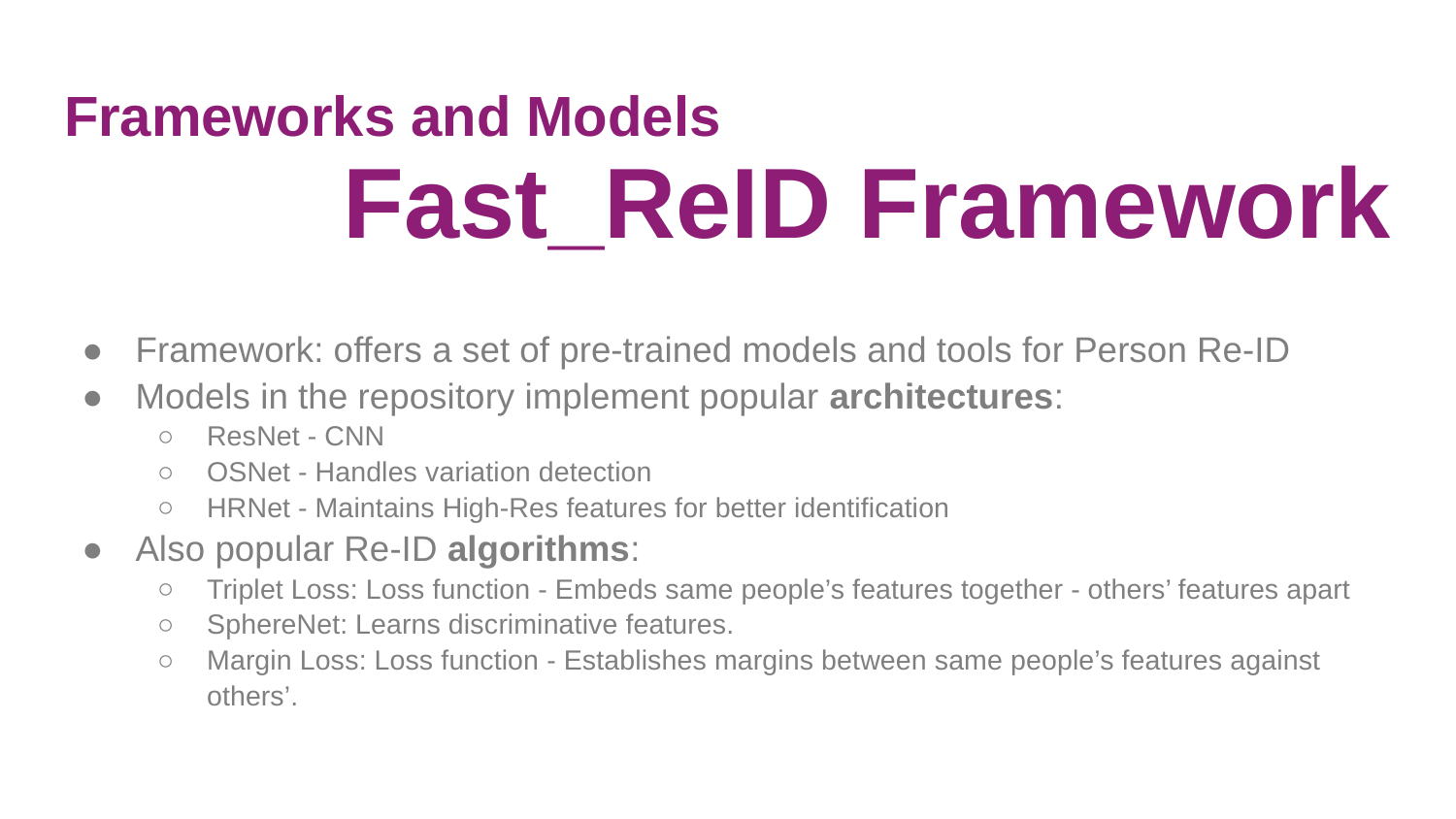

# Frameworks and Models
Fast_ReID Framework
Framework: offers a set of pre-trained models and tools for Person Re-ID
Models in the repository implement popular architectures:
ResNet - CNN
OSNet - Handles variation detection
HRNet - Maintains High-Res features for better identification
Also popular Re-ID algorithms:
Triplet Loss: Loss function - Embeds same people’s features together - others’ features apart
SphereNet: Learns discriminative features.
Margin Loss: Loss function - Establishes margins between same people’s features against others’.